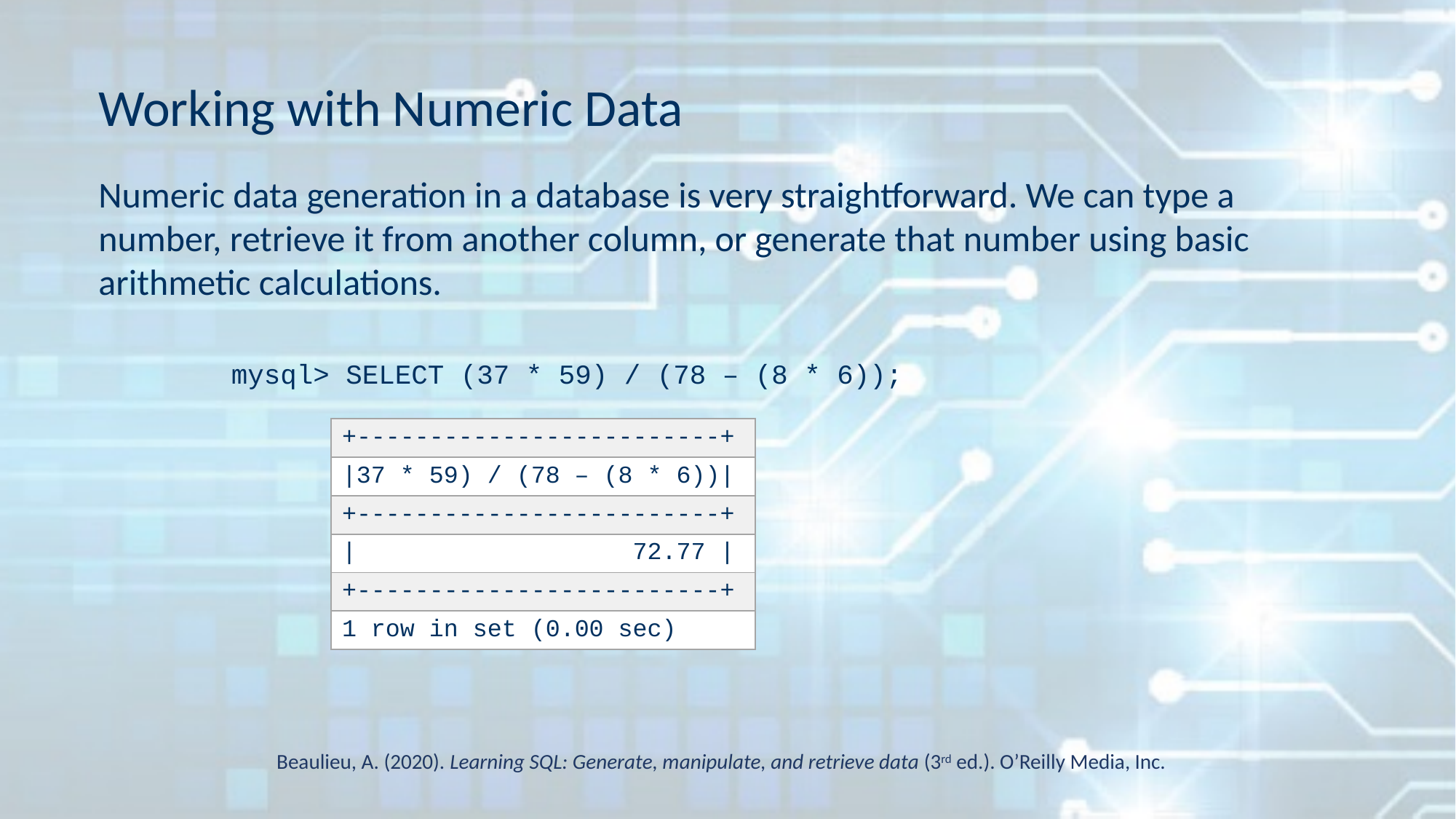

# Working with Numeric Data
Numeric data generation in a database is very straightforward. We can type a number, retrieve it from another column, or generate that number using basic arithmetic calculations.
	mysql> SELECT (37 * 59) / (78 – (8 * 6));
| +-------------------------+ |
| --- |
| |37 \* 59) / (78 – (8 \* 6))| |
| +-------------------------+ |
| | 72.77 | |
| +-------------------------+ |
| 1 row in set (0.00 sec) |